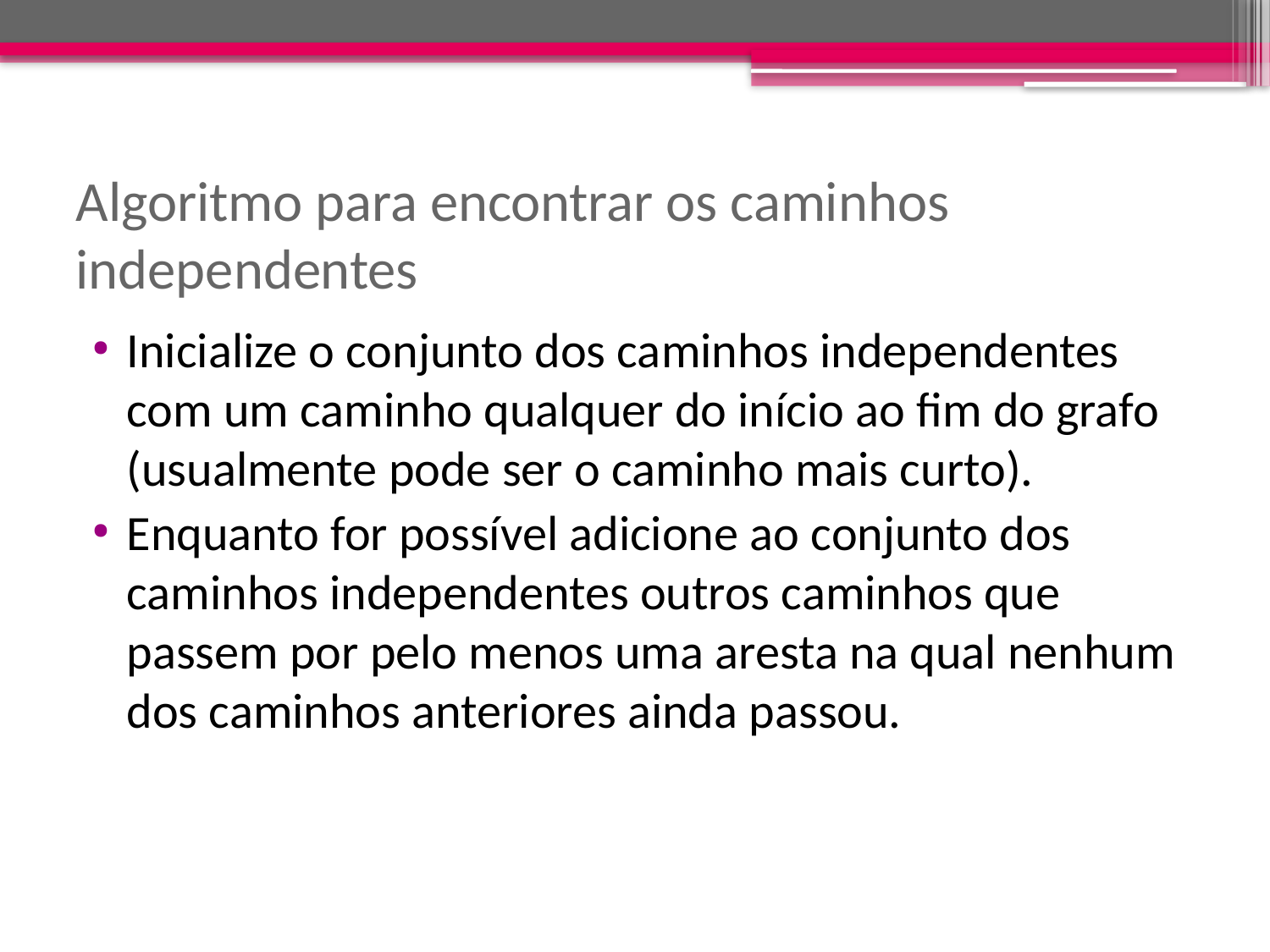

# Algoritmo para encontrar os caminhos independentes
Inicialize o conjunto dos caminhos independentes com um caminho qualquer do início ao fim do grafo (usualmente pode ser o caminho mais curto).
Enquanto for possível adicione ao conjunto dos caminhos independentes outros caminhos que passem por pelo menos uma aresta na qual nenhum dos caminhos anteriores ainda passou.